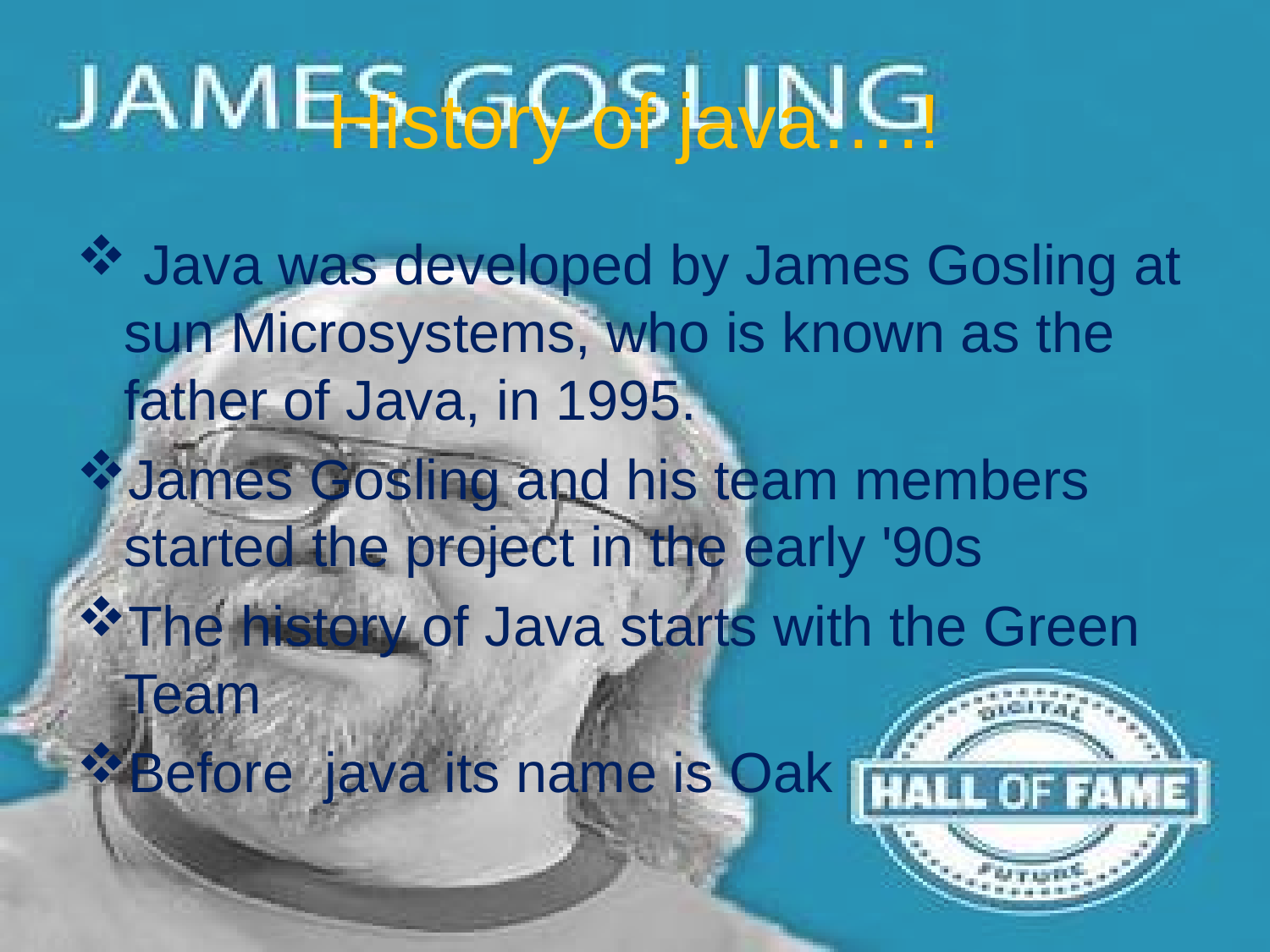

# History of java….!
 Java was developed by James Gosling at sun Microsystems, who is known as the father of Java, in 1995.
James Gosling and his team members started the project in the early '90s
The history of Java starts with the Green Team
Before  java its name is Oak